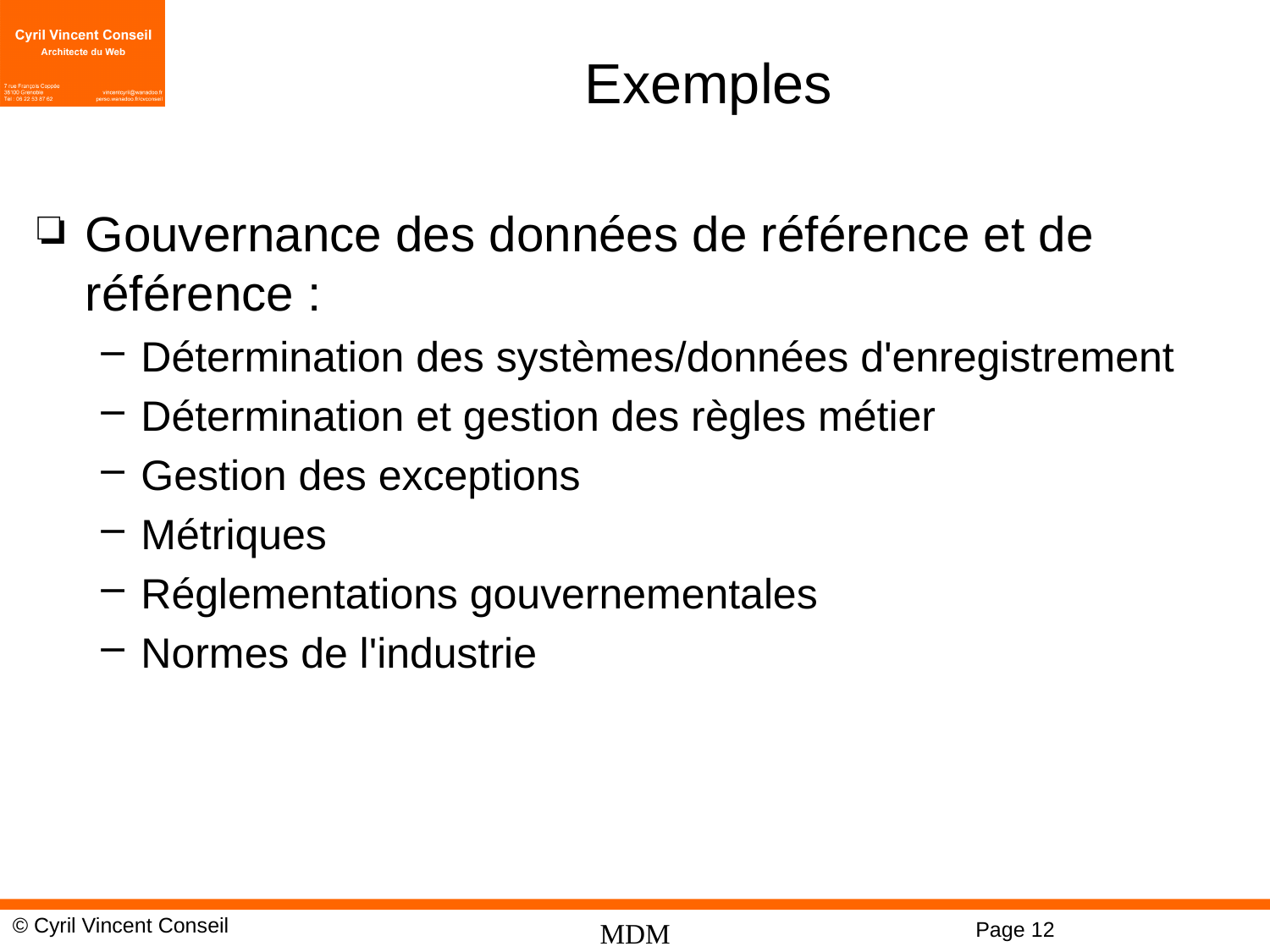

# Exemples
Gouvernance des données de référence et de référence :
Détermination des systèmes/données d'enregistrement
Détermination et gestion des règles métier
Gestion des exceptions
Métriques
Réglementations gouvernementales
Normes de l'industrie